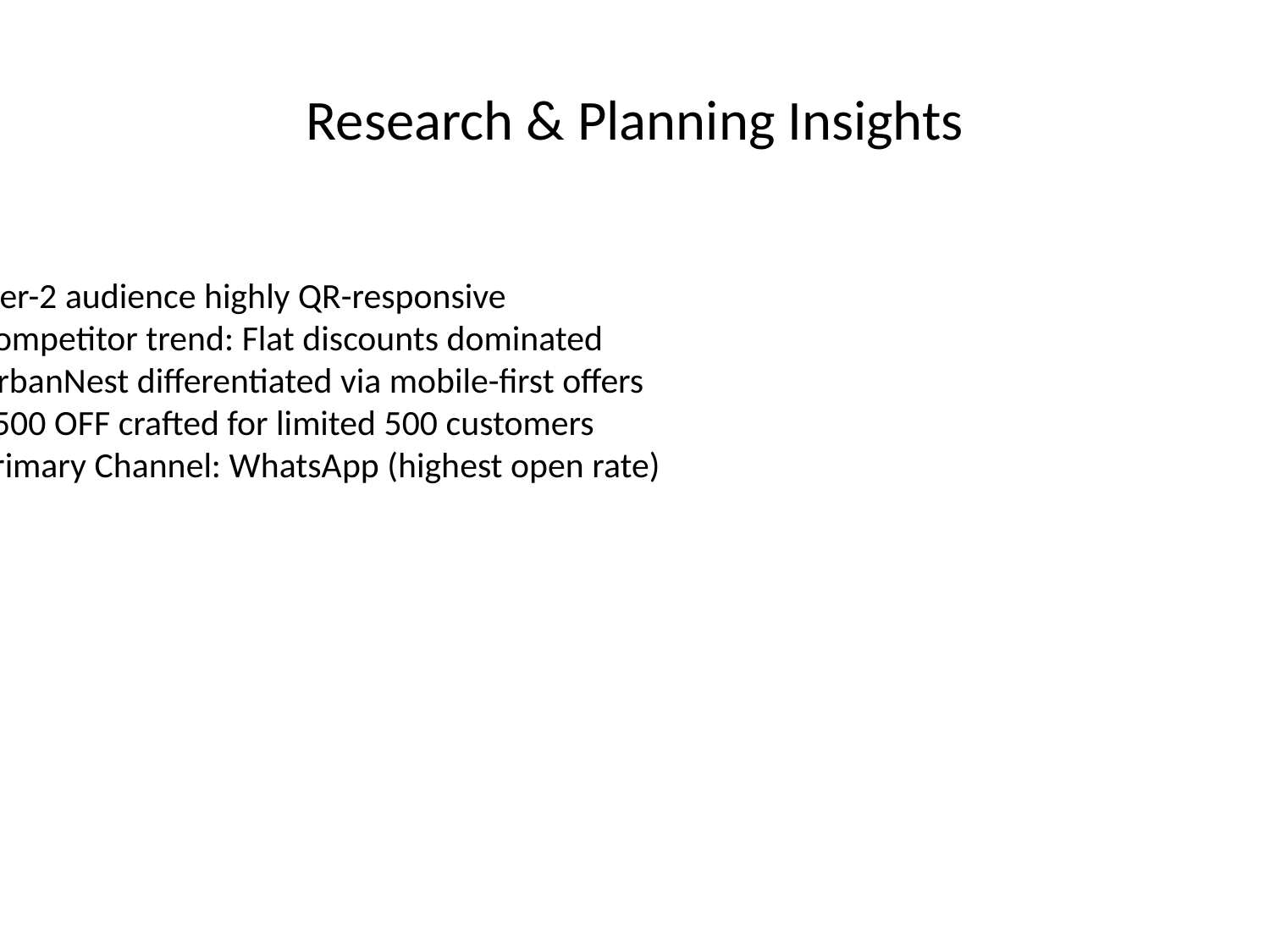

# Research & Planning Insights

Tier-2 audience highly QR-responsive
Competitor trend: Flat discounts dominated
UrbanNest differentiated via mobile-first offers
₹500 OFF crafted for limited 500 customers
Primary Channel: WhatsApp (highest open rate)